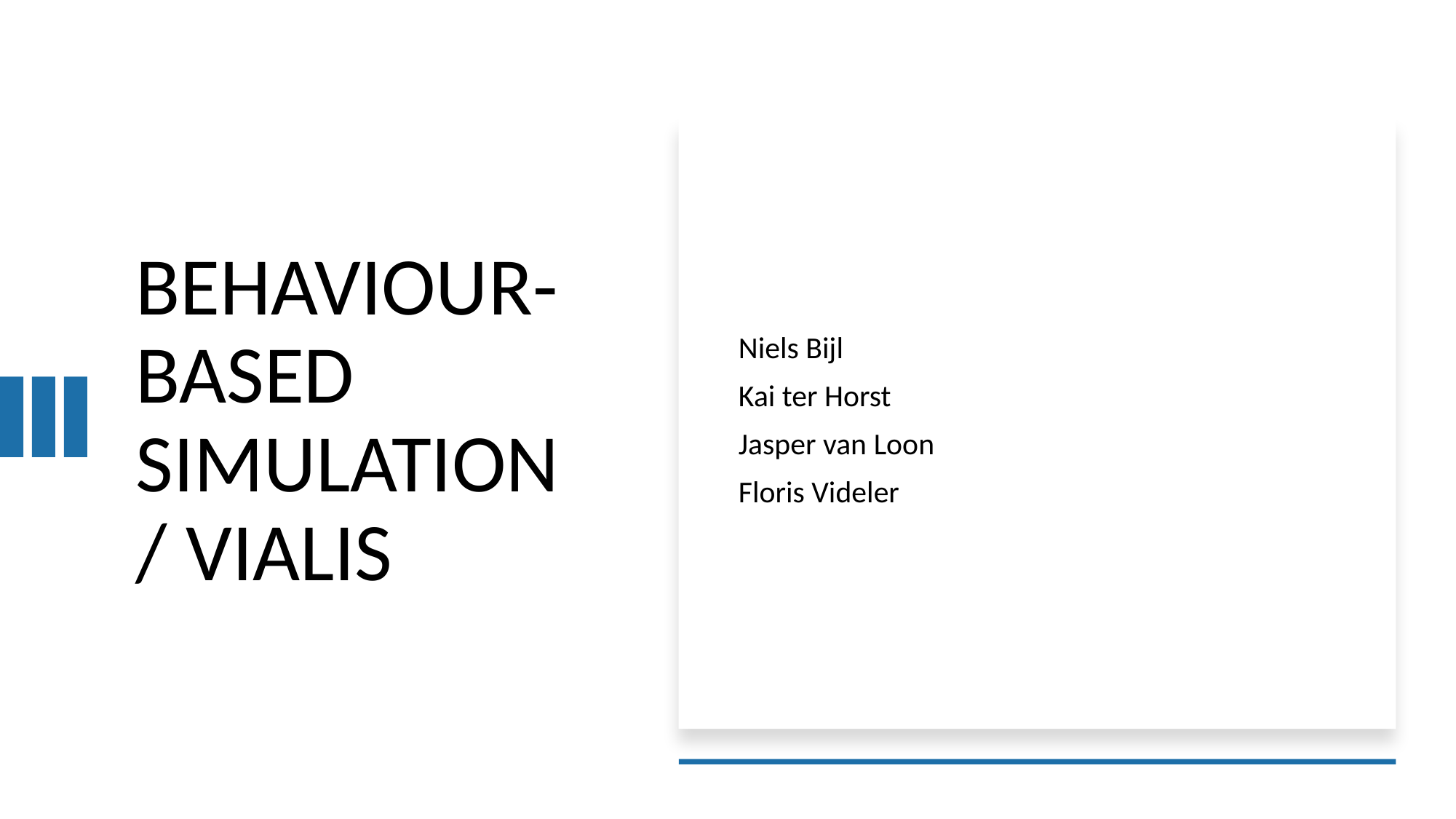

# BEHAVIOUR-BASED SIMULATION / Vialis
Niels Bijl
Kai ter Horst
Jasper van Loon
Floris Videler